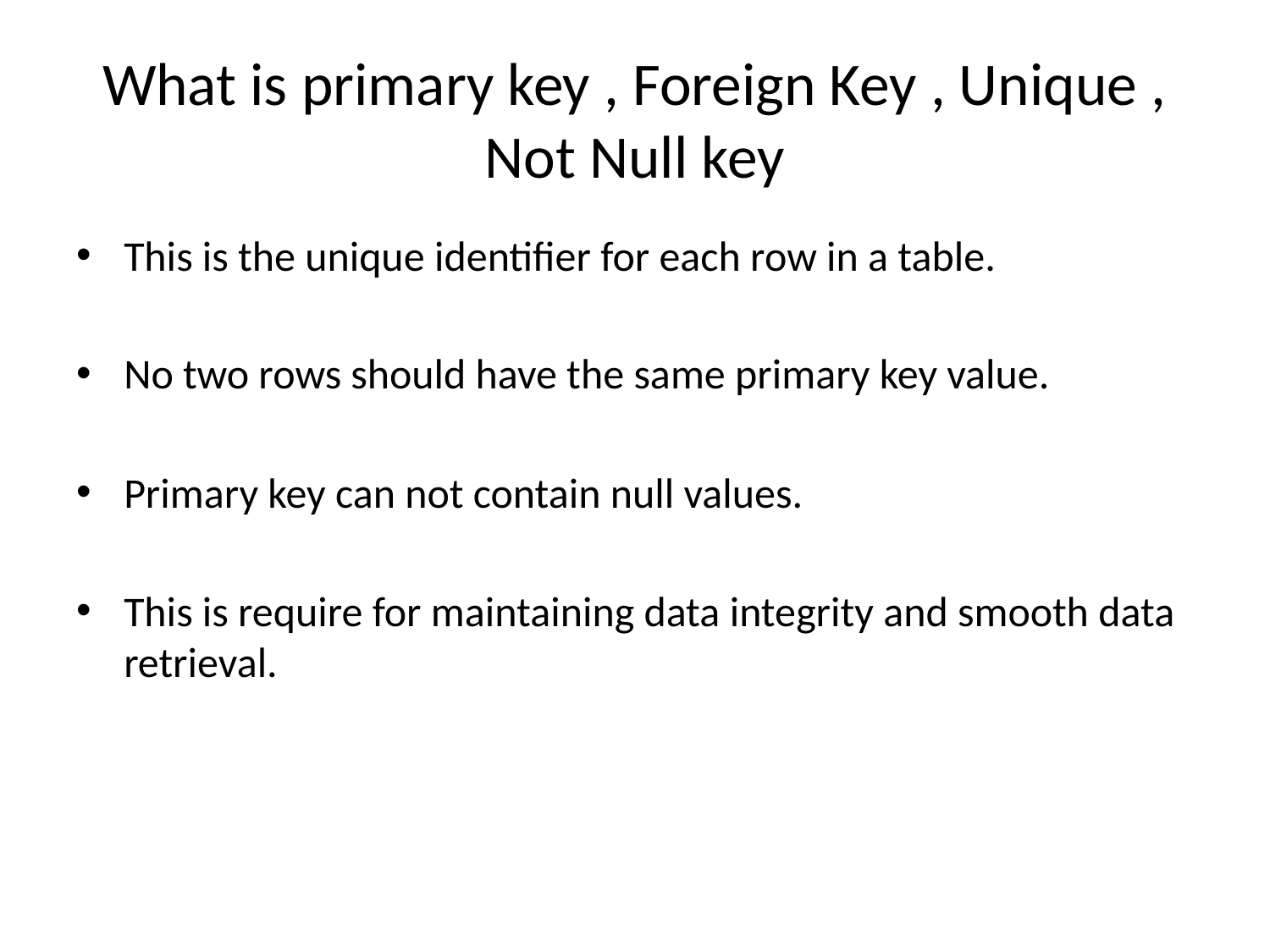

# What is primary key , Foreign Key , Unique , Not Null key
This is the unique identifier for each row in a table.

No two rows should have the same primary key value.

Primary key can not contain null values.

This is require for maintaining data integrity and smooth data retrieval.